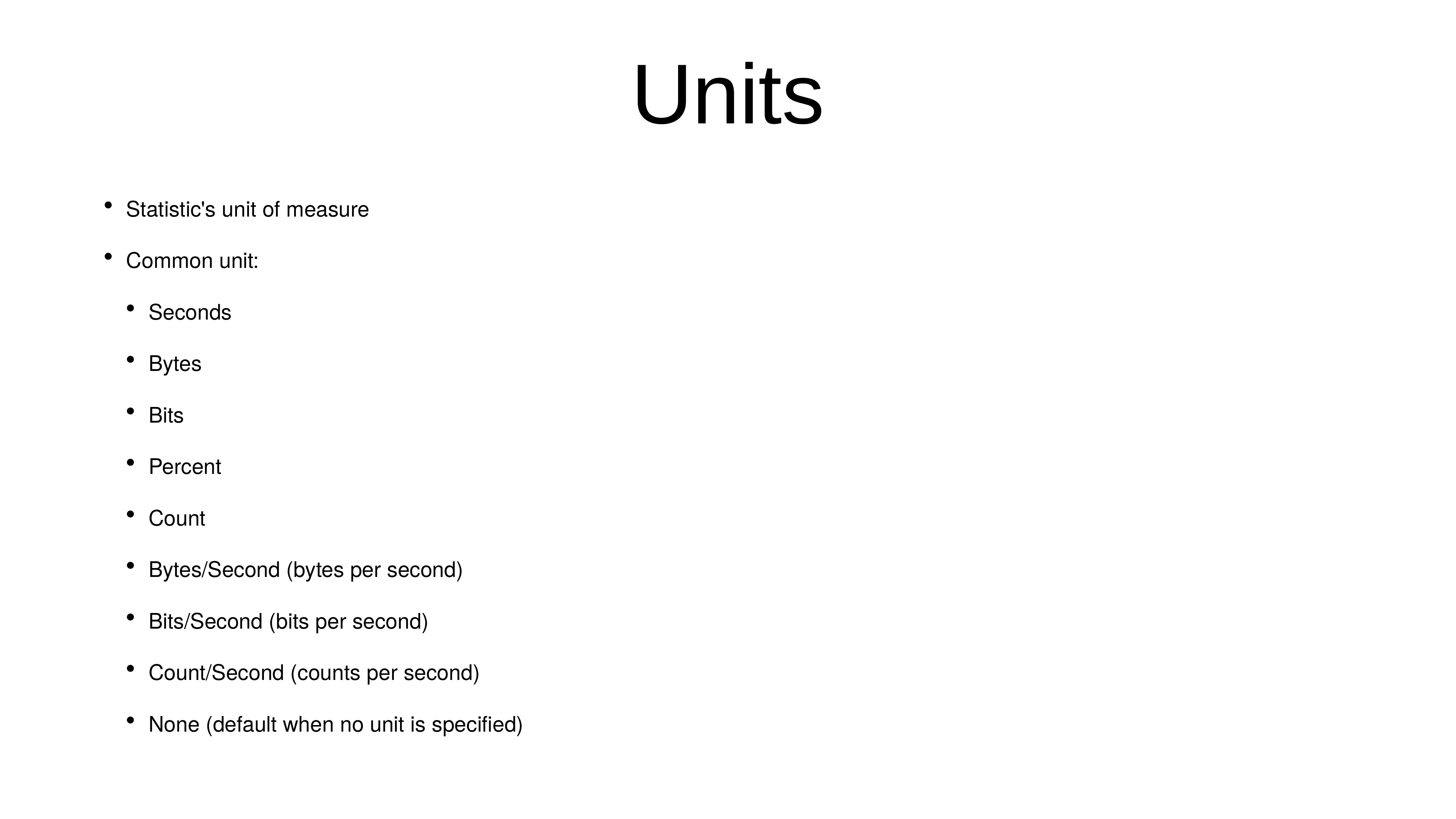

# Units
Statistic's unit of measure
Common unit:
Seconds
Bytes
Bits
Percent
Count
Bytes/Second (bytes per second)
Bits/Second (bits per second)
Count/Second (counts per second)
None (default when no unit is specified)